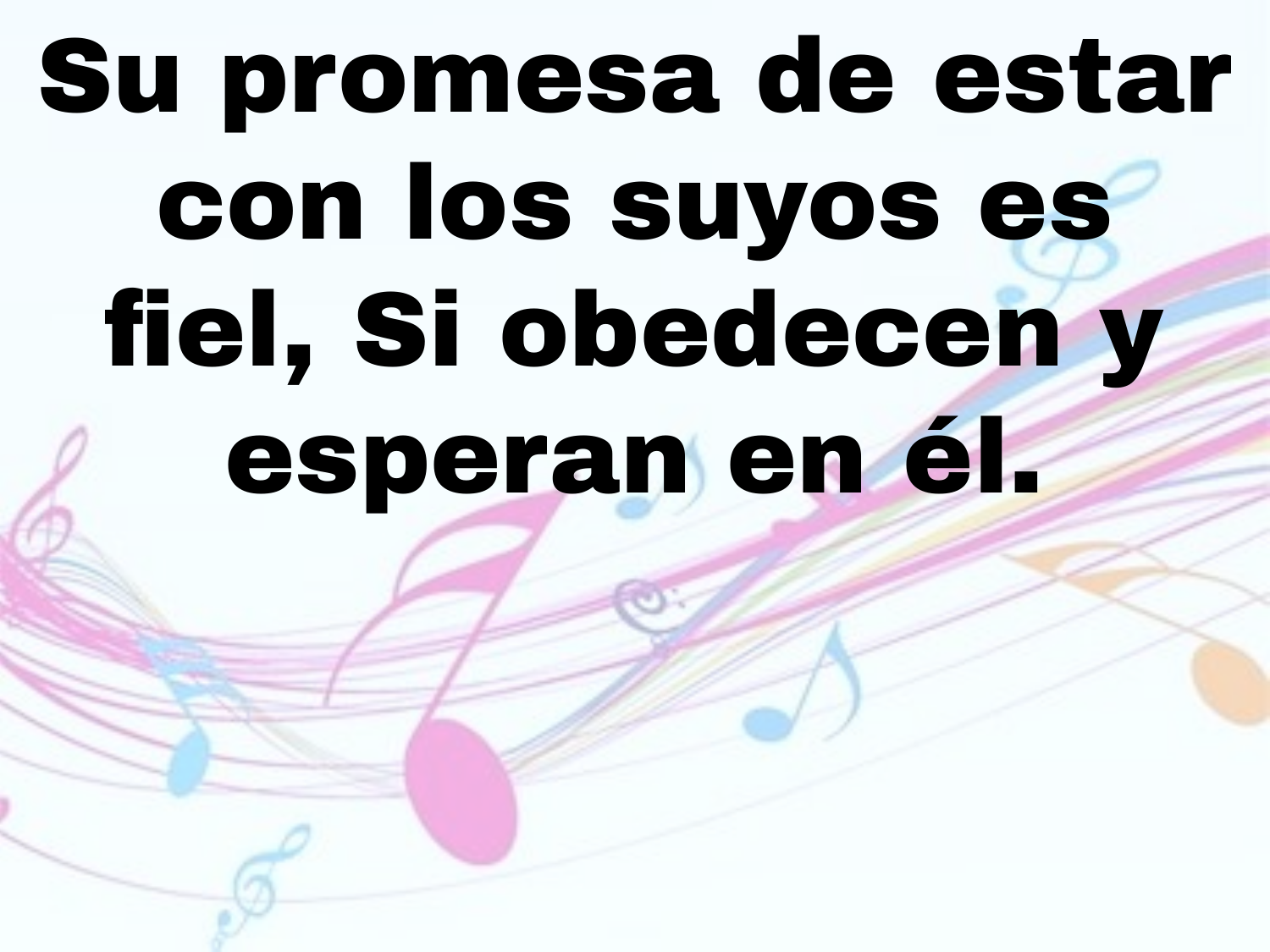

Su promesa de estar con los suyos es
fiel, Si obedecen y esperan en él.